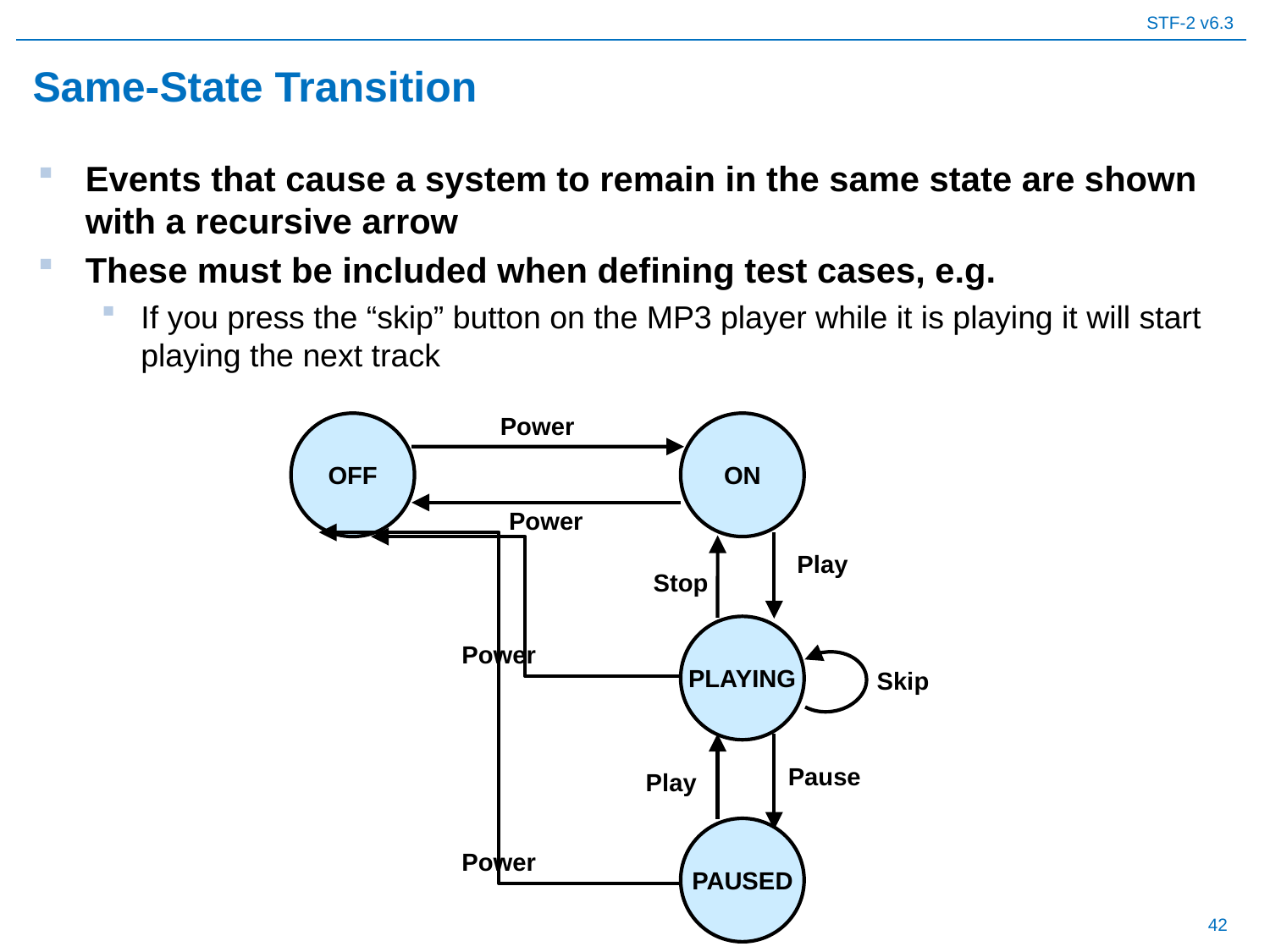

# Same-State Transition
Events that cause a system to remain in the same state are shown with a recursive arrow
These must be included when defining test cases, e.g.
If you press the “skip” button on the MP3 player while it is playing it will start playing the next track
Power
OFF
ON

Power
Play
Stop

PLAYING
Power

Skip
Pause
Play

PAUSED
Power